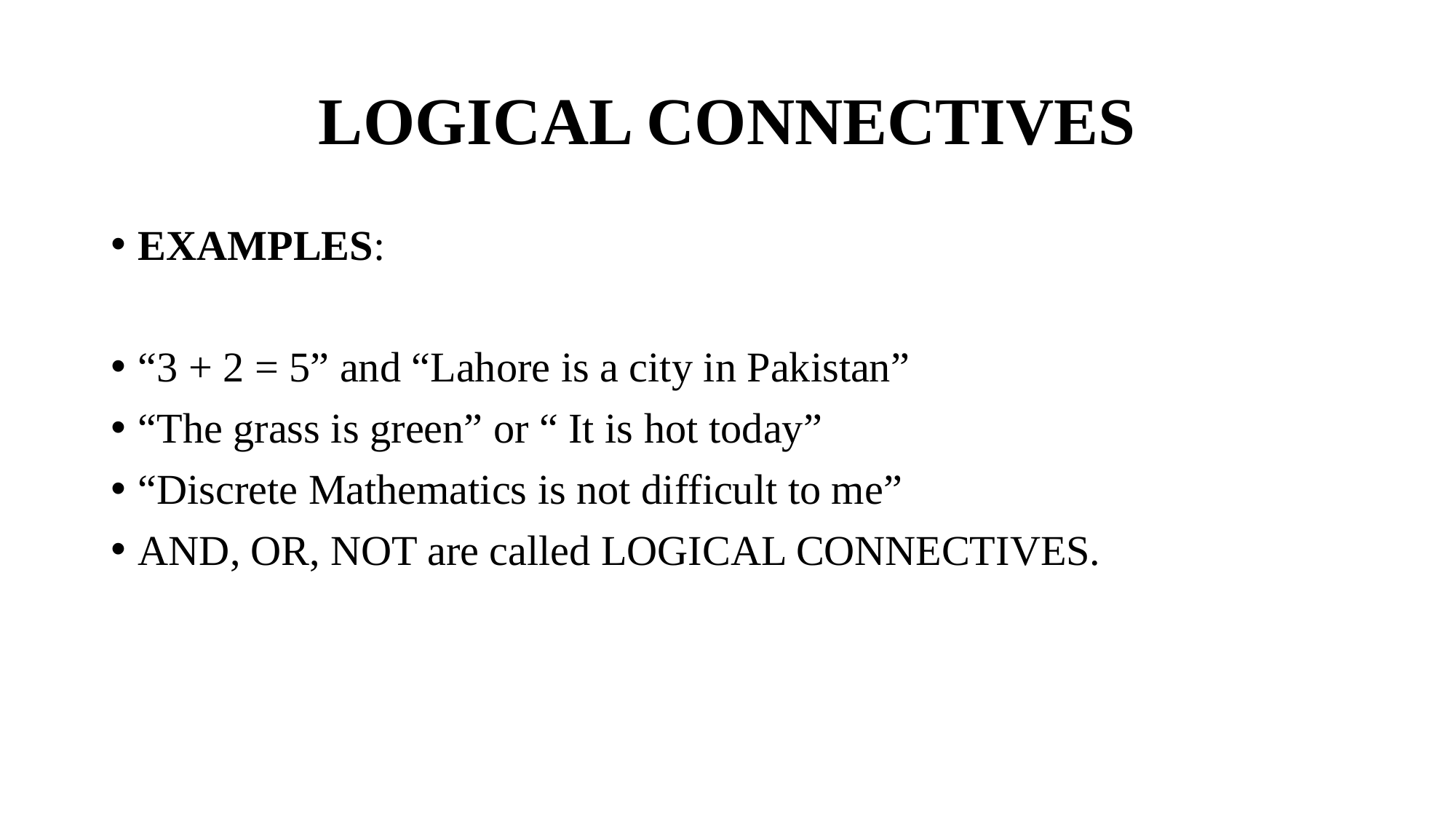

# LOGICAL CONNECTIVES
EXAMPLES:

“3 + 2 = 5” and “Lahore is a city in Pakistan”
“The grass is green” or “ It is hot today”
“Discrete Mathematics is not difficult to me”
AND, OR, NOT are called LOGICAL CONNECTIVES.